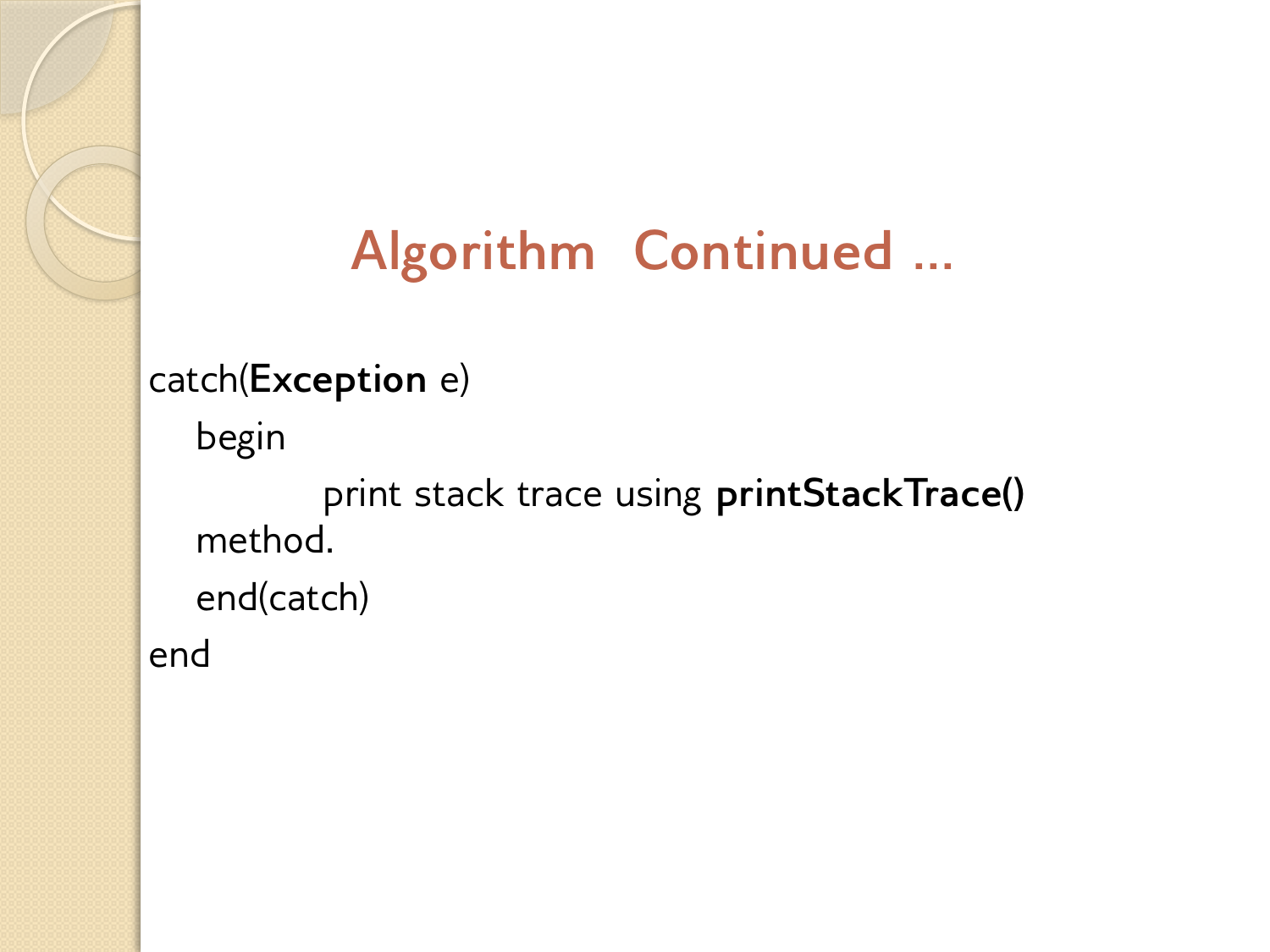

Algorithm  Continued ...

catch(Exception e)‏
	begin
		print stack trace using printStackTrace() method.
	end(catch)‏
end

50